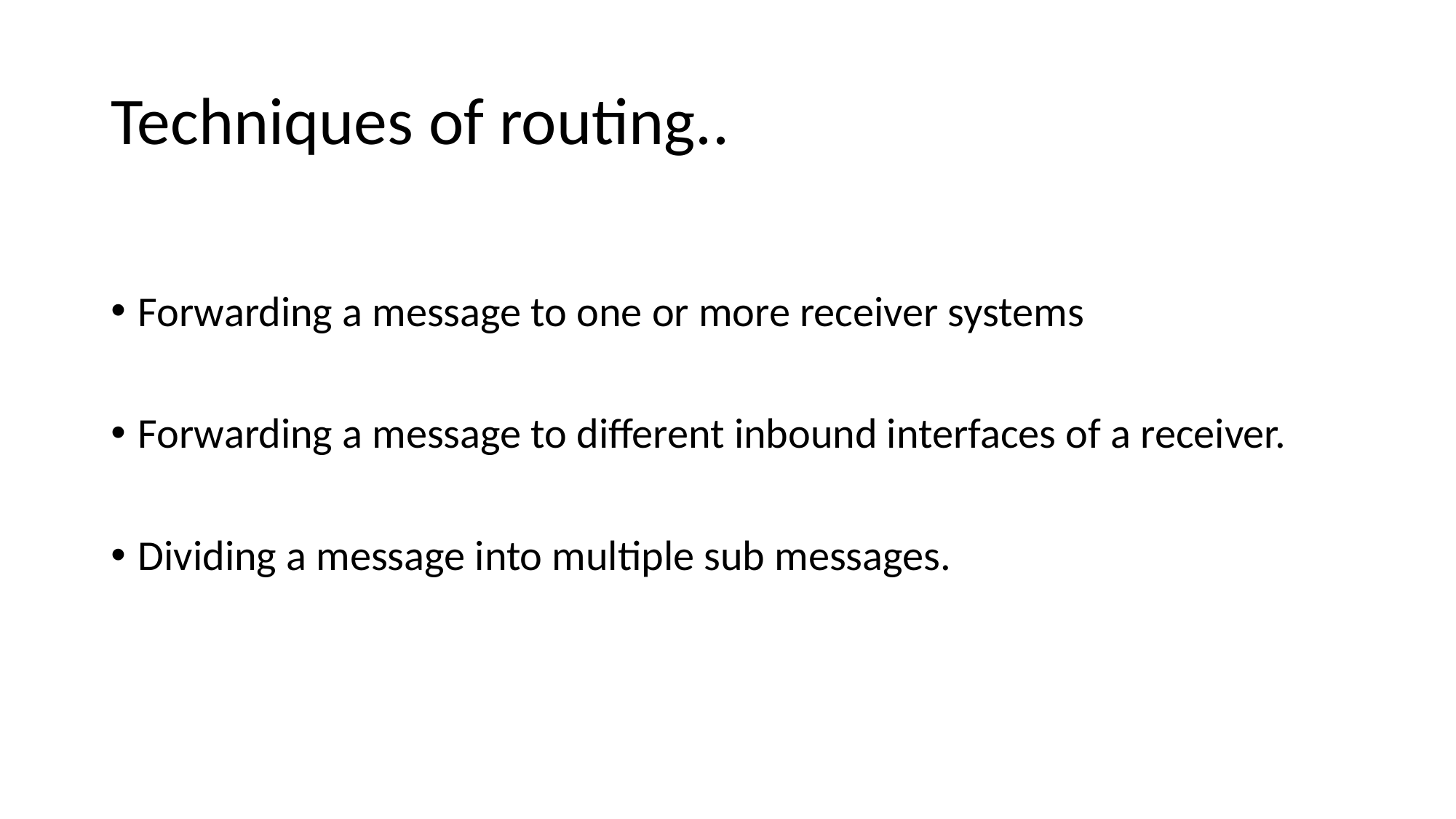

# Techniques of routing..

Forwarding a message to one or more receiver systems

Forwarding a message to different inbound interfaces of a receiver.

Dividing a message into multiple sub messages.